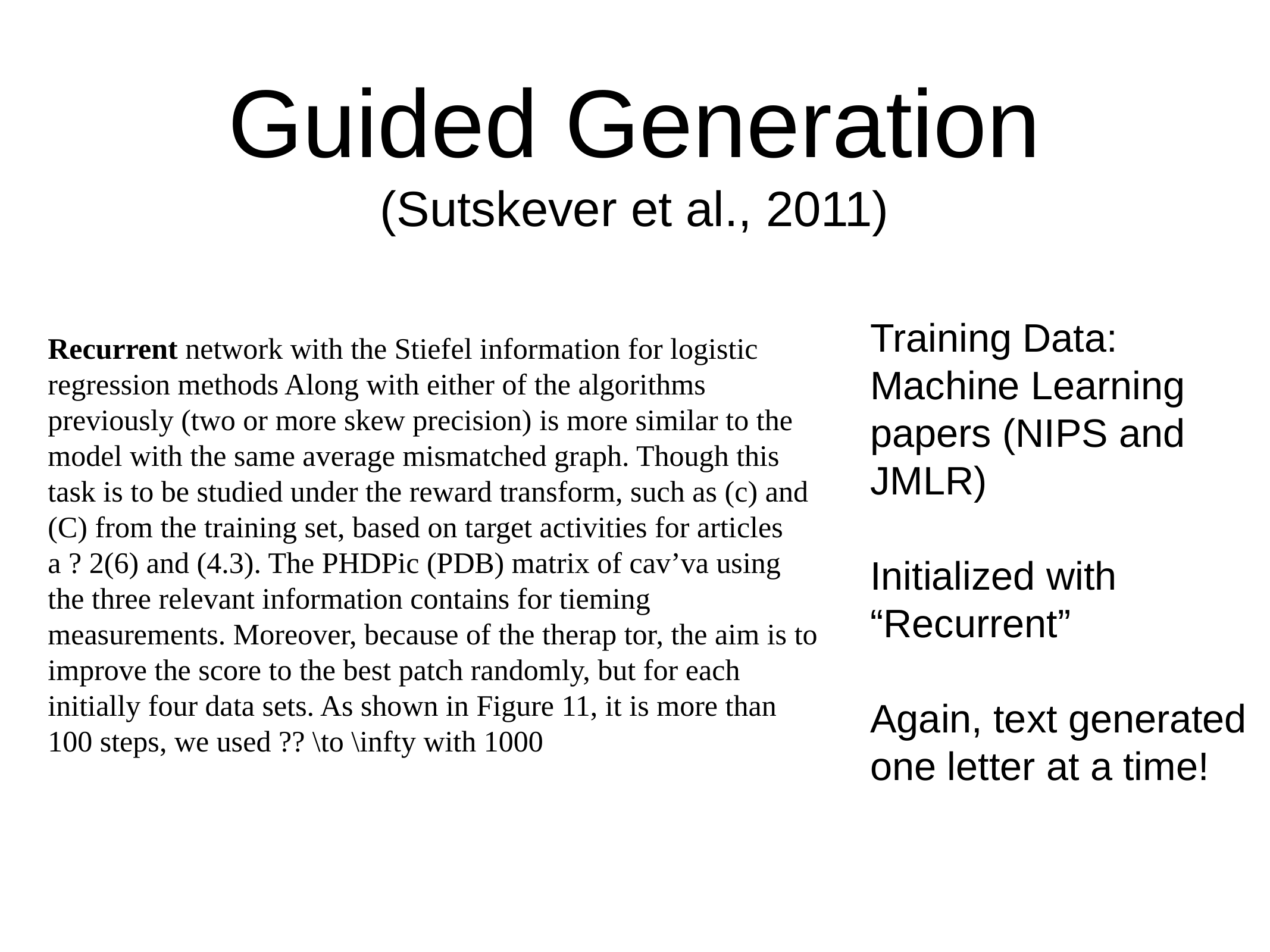

# Guided Generation (Sutskever et al., 2011)
Recurrent network with the Stiefel information for logistic regression methods Along with either of the algorithms previously (two or more skew precision) is more similar to the model with the same average mismatched graph. Though this task is to be studied under the reward transform, such as (c) and (C) from the training set, based on target activities for articles a ? 2(6) and (4.3). The PHDPic (PDB) matrix of cav’va using the three relevant information contains for tieming measurements. Moreover, because of the therap tor, the aim is to improve the score to the best patch randomly, but for each initially four data sets. As shown in Figure 11, it is more than 100 steps, we used ?? \to \infty with 1000
Training Data:
Machine Learning papers (NIPS and JMLR)

Initialized with “Recurrent”

Again, text generated one letter at a time!